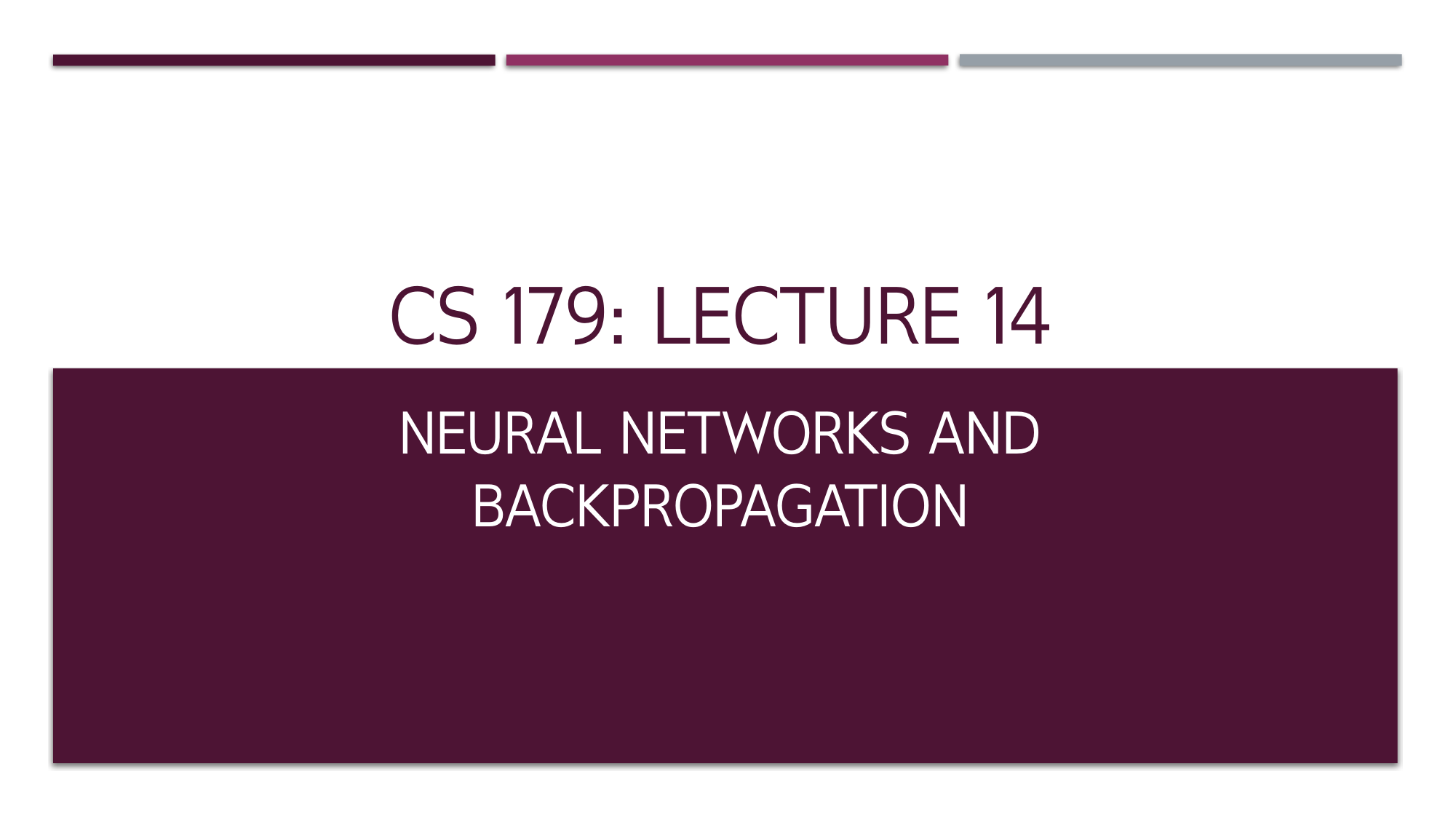

# CS 179: Lecture 14
Neural Networks and Backpropagation